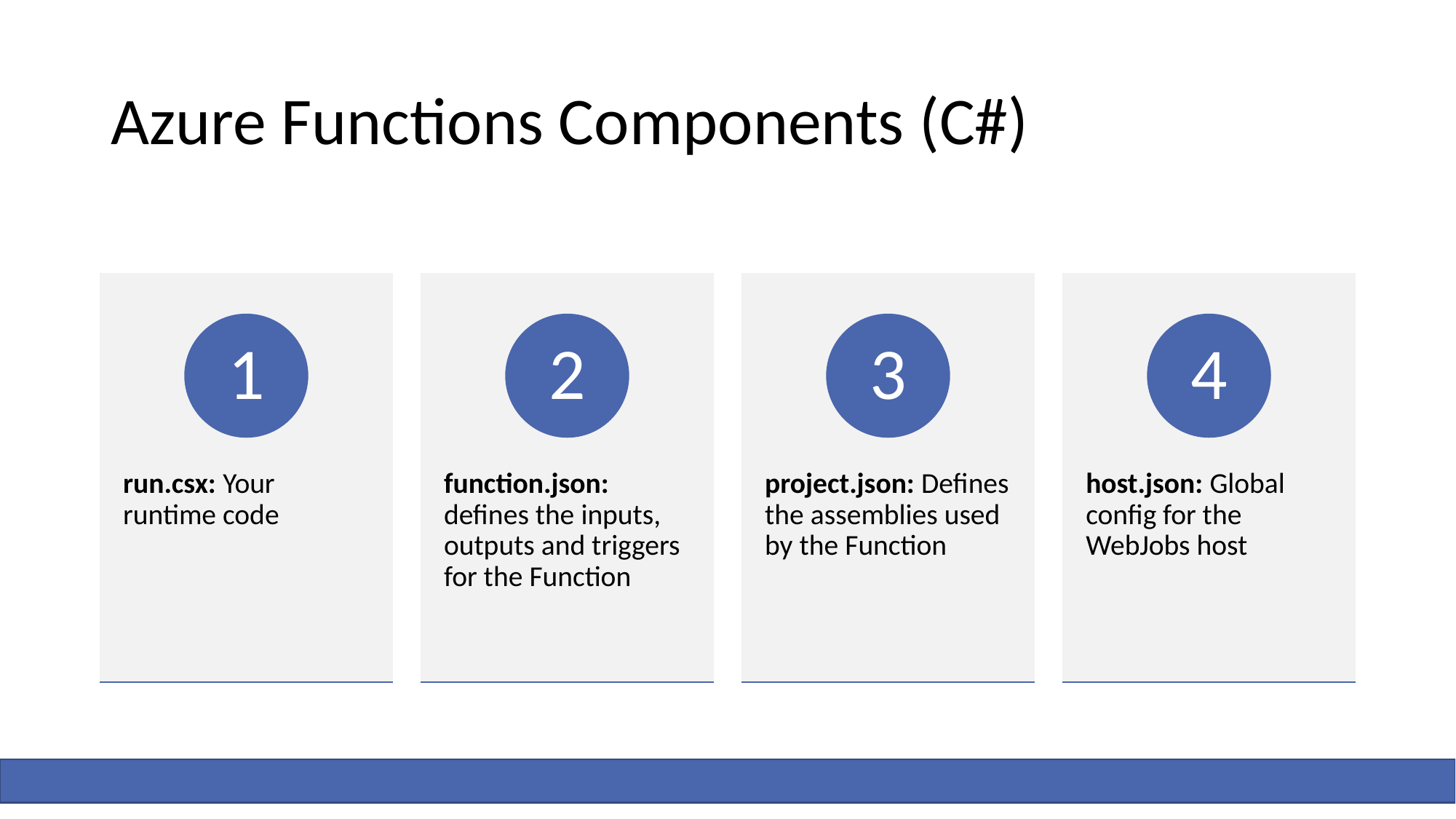

# Azure Functions Components (C#)
run.csx: Your runtime code
1
function.json: defines the inputs, outputs and triggers for the Function
2
project.json: Defines the assemblies used by the Function
3
host.json: Global config for the WebJobs host
4